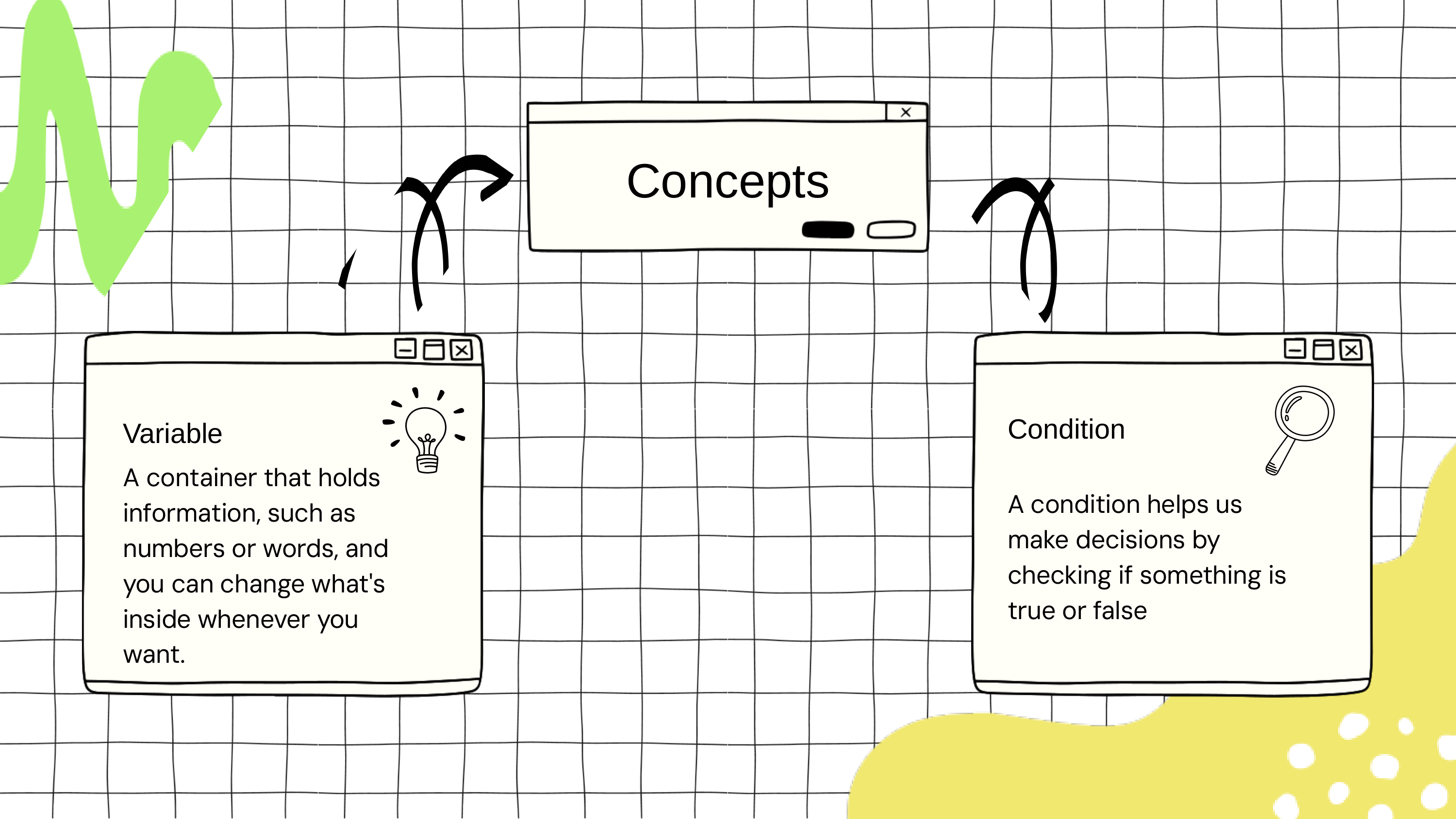

Concepts

Condition
Variable
A container that holds information, such as numbers or words, and you can change what's inside whenever you want.
A condition helps us make decisions by checking if something is true or false